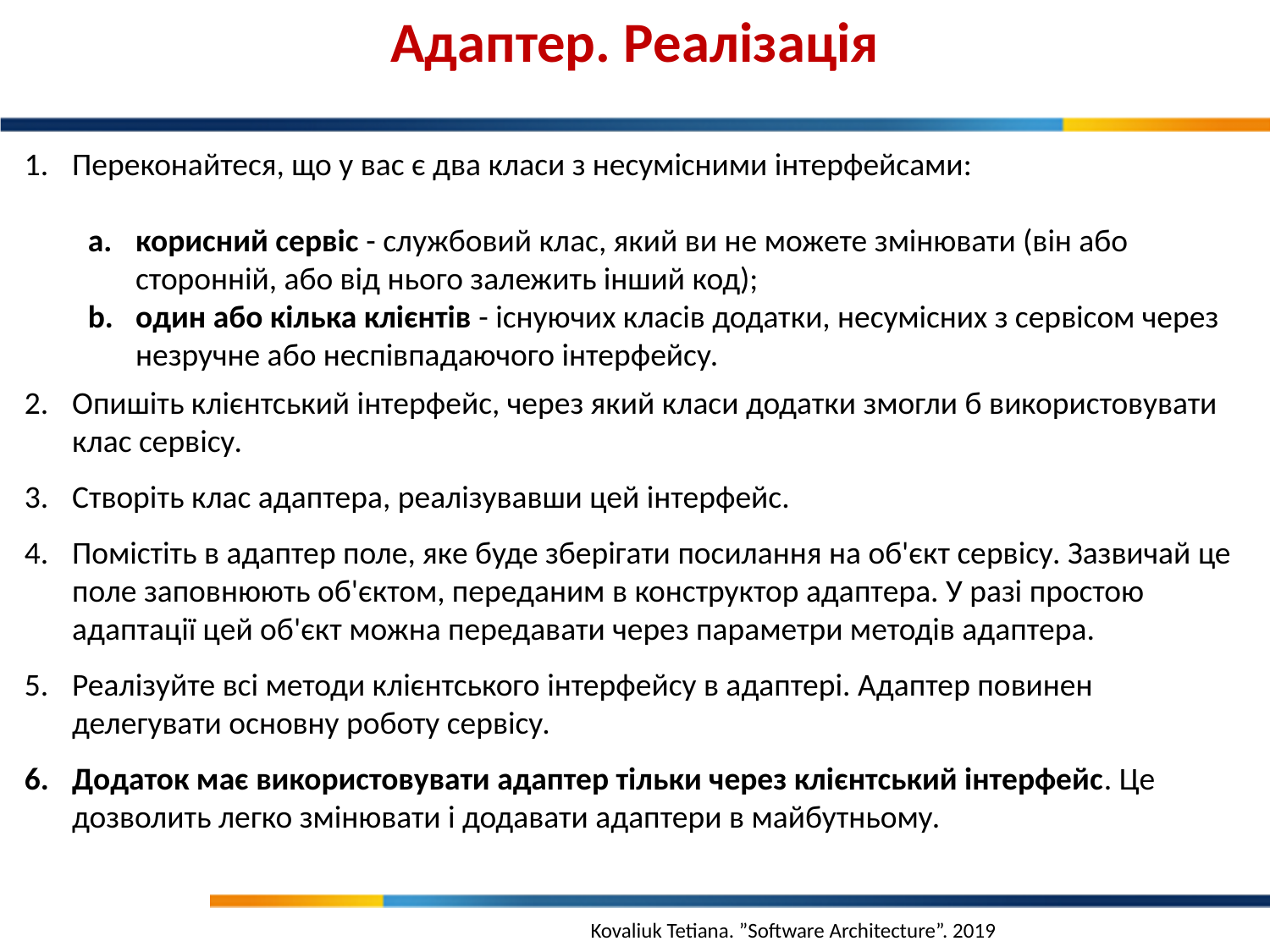

Адаптер. Реалізація
Переконайтеся, що у вас є два класи з несумісними інтерфейсами:

корисний сервіс - службовий клас, який ви не можете змінювати (він або сторонній, або від нього залежить інший код);
один або кілька клієнтів - існуючих класів додатки, несумісних з сервісом через незручне або неспівпадаючого інтерфейсу.
Опишіть клієнтський інтерфейс, через який класи додатки змогли б використовувати клас сервісу.
Створіть клас адаптера, реалізувавши цей інтерфейс.
Помістіть в адаптер поле, яке буде зберігати посилання на об'єкт сервісу. Зазвичай це поле заповнюють об'єктом, переданим в конструктор адаптера. У разі простою адаптації цей об'єкт можна передавати через параметри методів адаптера.
Реалізуйте всі методи клієнтського інтерфейсу в адаптері. Адаптер повинен делегувати основну роботу сервісу.
Додаток має використовувати адаптер тільки через клієнтський інтерфейс. Це дозволить легко змінювати і додавати адаптери в майбутньому.